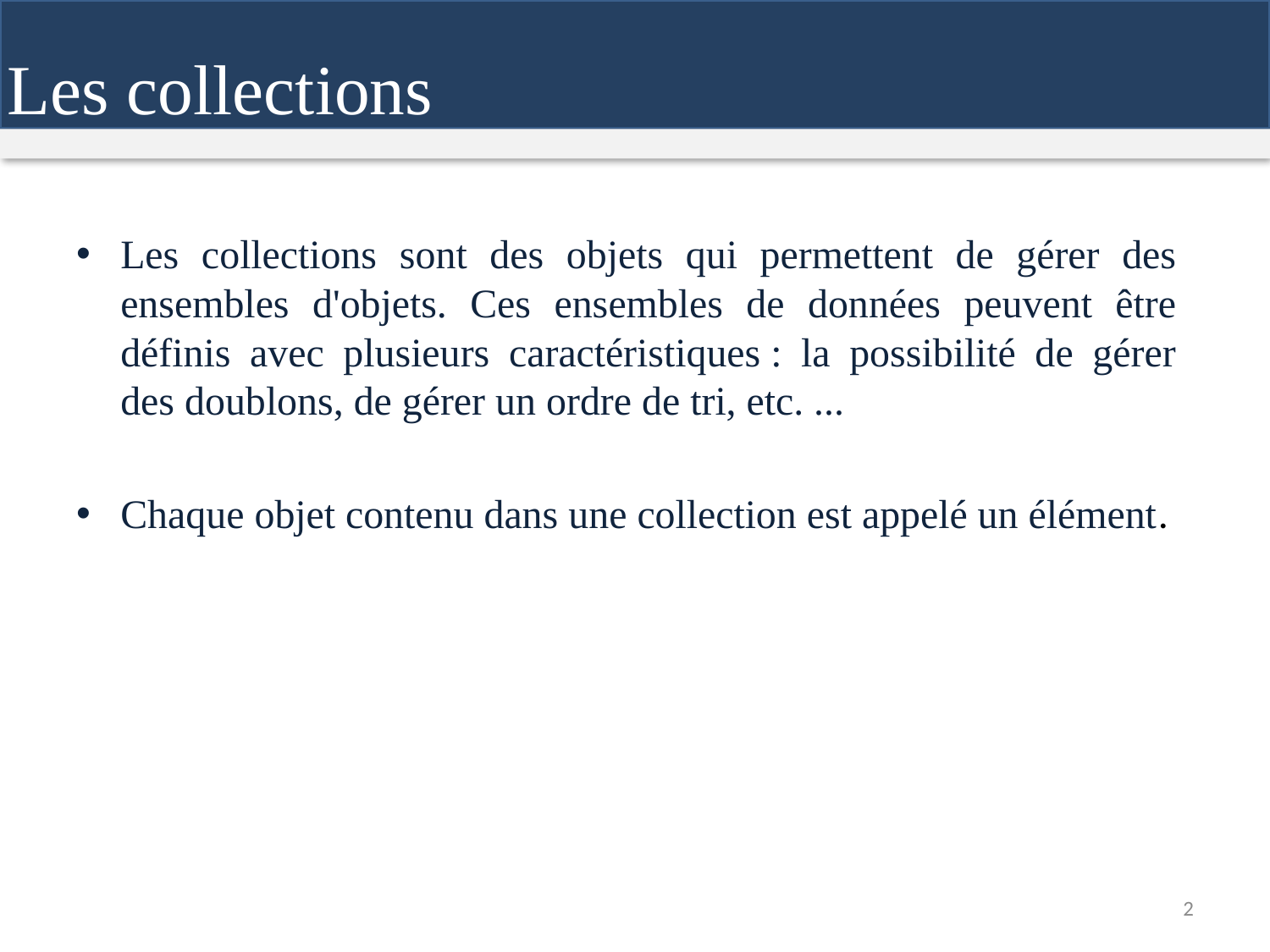

Les collections

Les collections sont des objets qui permettent de gérer des ensembles d'objets. Ces ensembles de données peuvent être définis avec plusieurs caractéristiques : la possibilité de gérer des doublons, de gérer un ordre de tri, etc. ...

Chaque objet contenu dans une collection est appelé un élément.

2